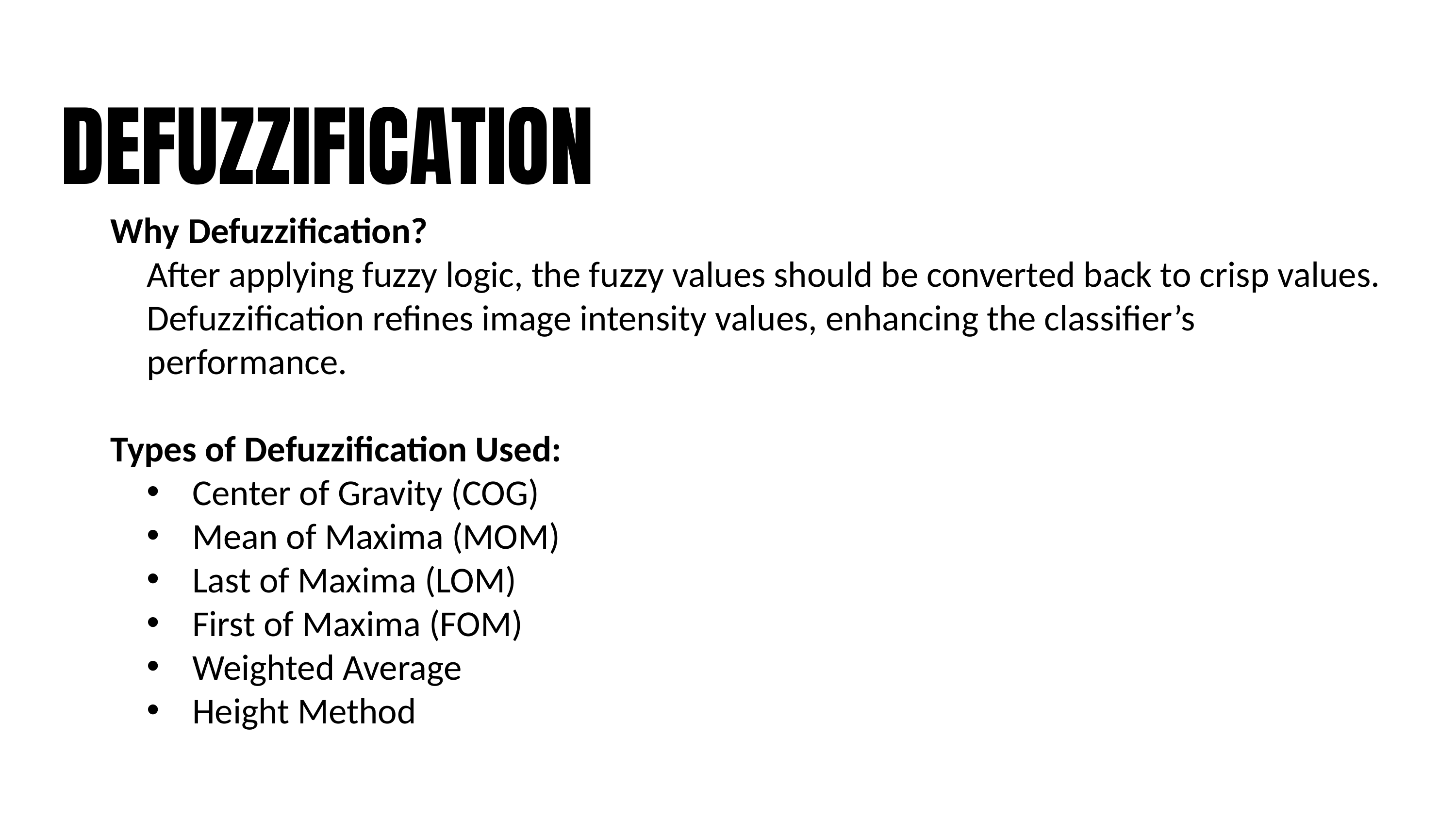

DEFUZZIFICATION
Why Defuzzification?
After applying fuzzy logic, the fuzzy values should be converted back to crisp values.
Defuzzification refines image intensity values, enhancing the classifier’s performance.

Types of Defuzzification Used:
Center of Gravity (COG)
Mean of Maxima (MOM)
Last of Maxima (LOM)
First of Maxima (FOM)
Weighted Average
Height Method